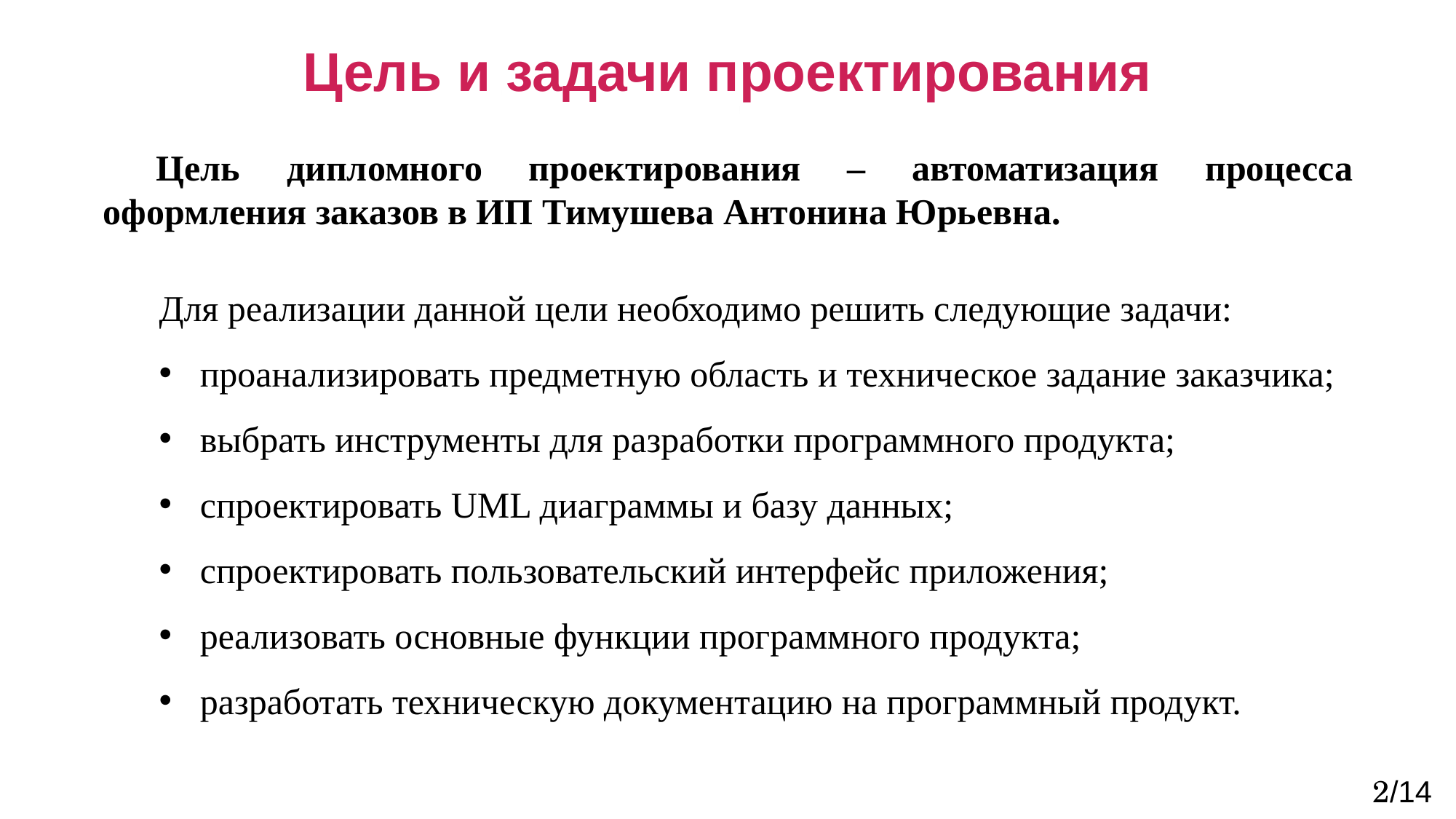

Цель и задачи проектирования
Цель дипломного проектирования – автоматизация процесса оформления заказов в ИП Тимушева Антонина Юрьевна.
Для реализации данной цели необходимо решить следующие задачи:
проанализировать предметную область и техническое задание заказчика;
выбрать инструменты для разработки программного продукта;
спроектировать UML диаграммы и базу данных;
спроектировать пользовательский интерфейс приложения;
реализовать основные функции программного продукта;
разработать техническую документацию на программный продукт.
2/14